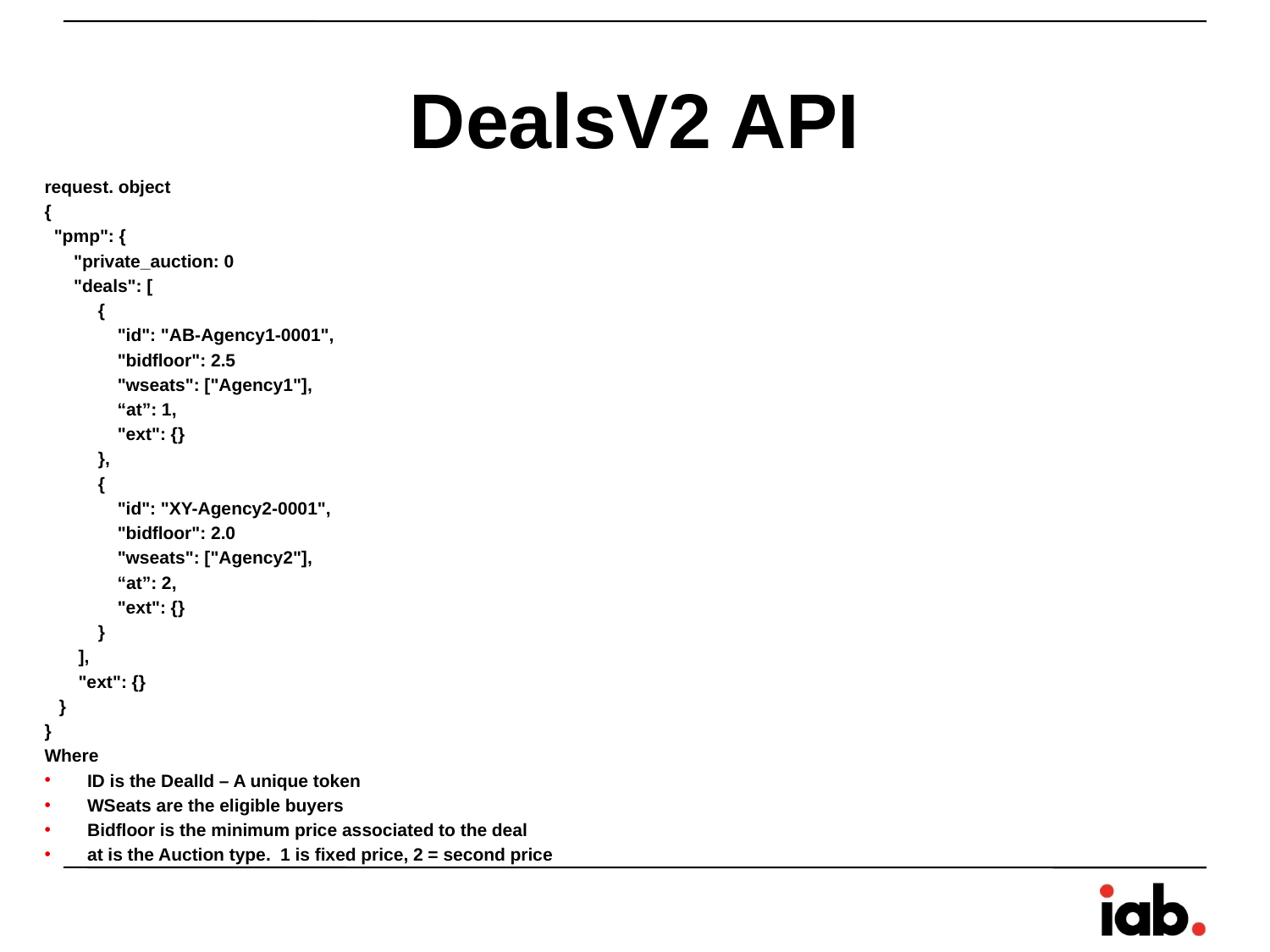

# DealsV2 API
request. object
{
  "pmp": {
      "private_auction: 0
      "deals": [
           {
               "id": "AB-Agency1-0001",
               "bidfloor": 2.5
               "wseats": ["Agency1"],
               “at”: 1,
               "ext": {}
           },
           {
               "id": "XY-Agency2-0001",
               "bidfloor": 2.0
               "wseats": ["Agency2"],
               “at”: 2,
               "ext": {}
           }
       ],
       "ext": {}
   }
}
Where
ID is the DealId – A unique token
WSeats are the eligible buyers
Bidfloor is the minimum price associated to the deal
at is the Auction type.  1 is fixed price, 2 = second price